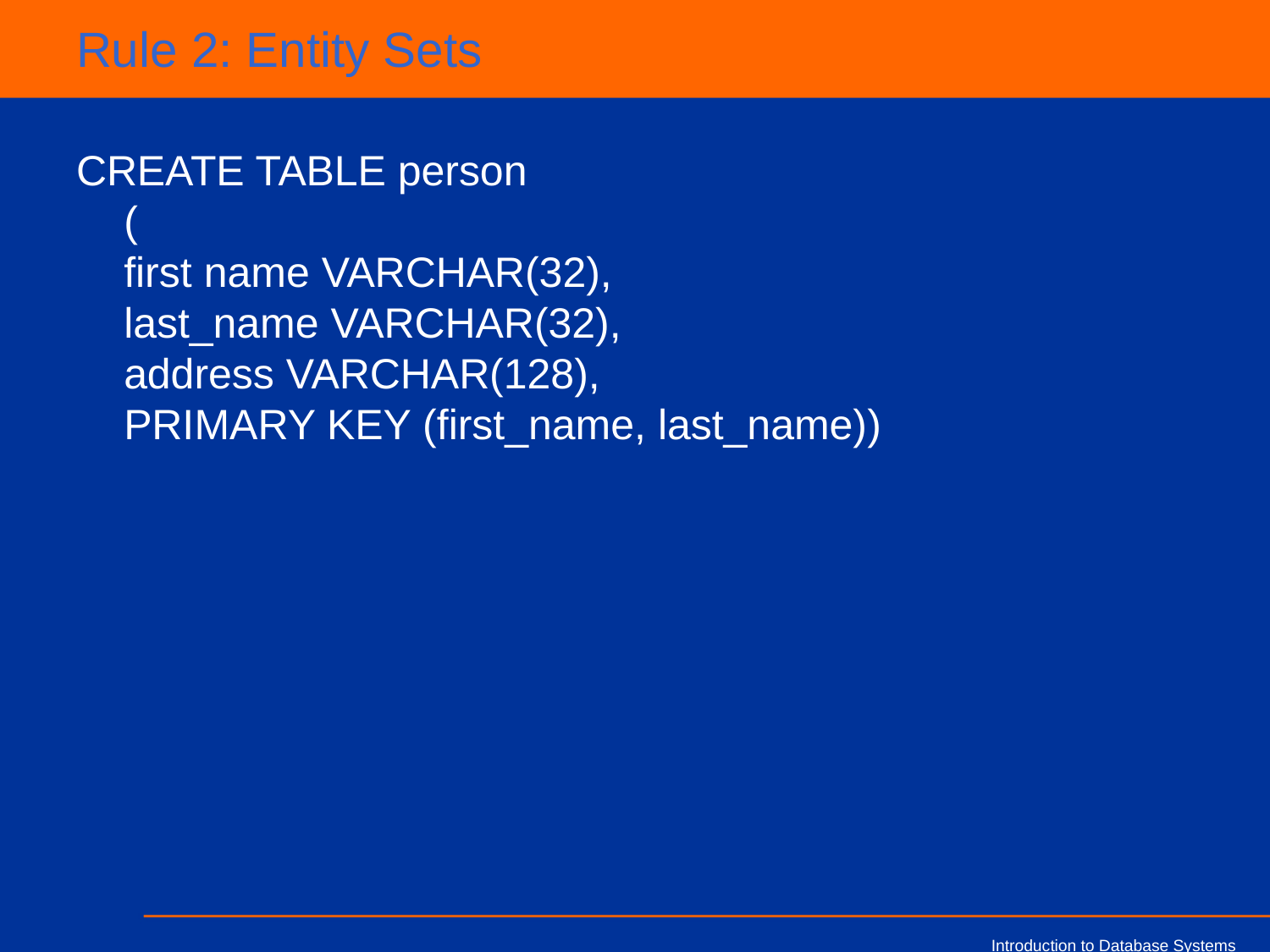

# Rule 2: Entity Sets
CREATE TABLE person
(
first name VARCHAR(32),
last_name VARCHAR(32),
address VARCHAR(128),
PRIMARY KEY (first_name, last_name))

Introduction to Database Systems